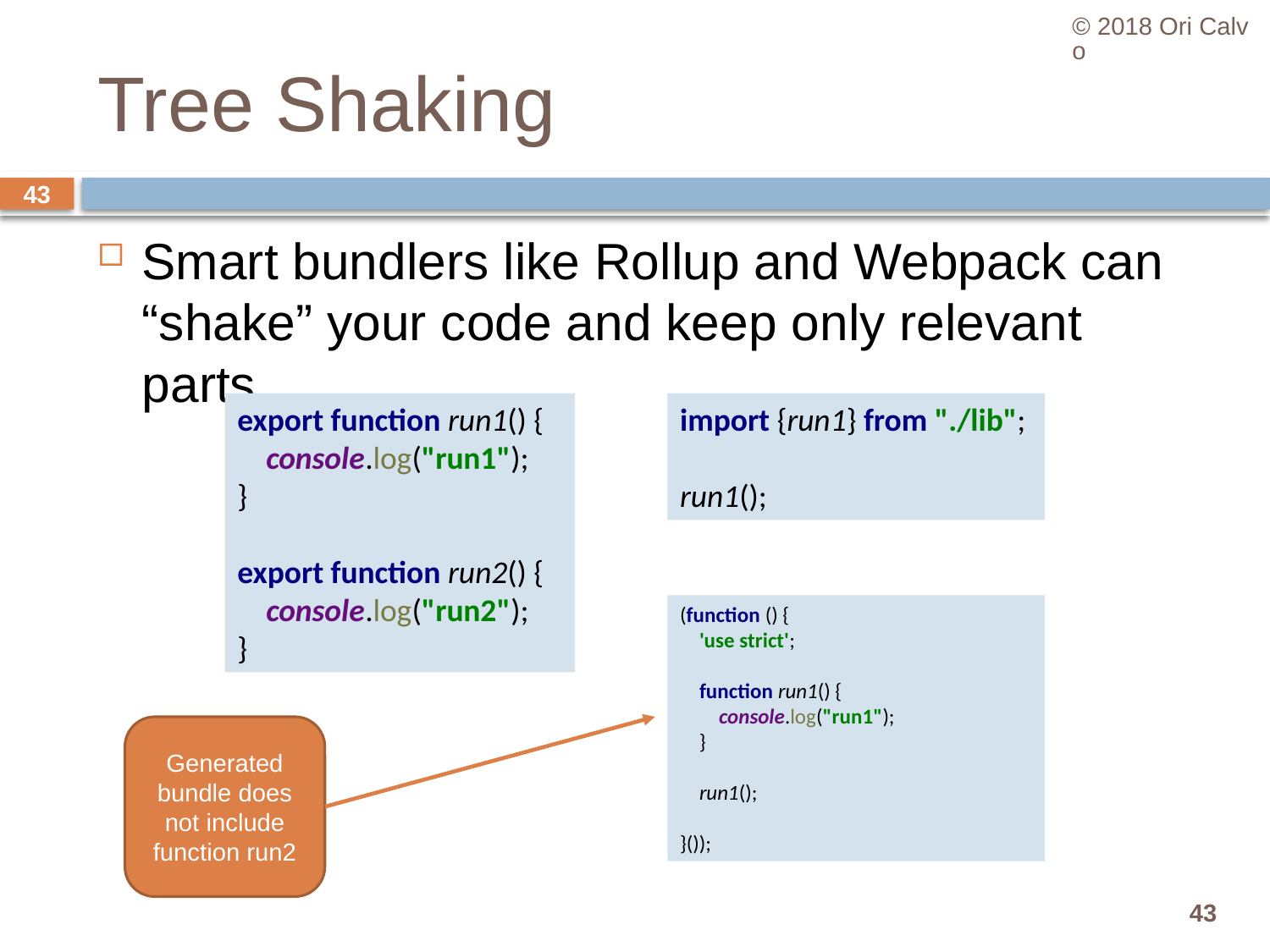

© 2018 Ori Calvo
# Tree Shaking
43
Smart bundlers like Rollup and Webpack can “shake” your code and keep only relevant parts
export function run1() {
    console.log("run1");
}
export function run2() {
    console.log("run2");
}
import {run1} from "./lib";
run1();
(function () {
    'use strict';
    function run1() {
        console.log("run1");
    }
    run1();
}());
Generated bundle does not include function run2